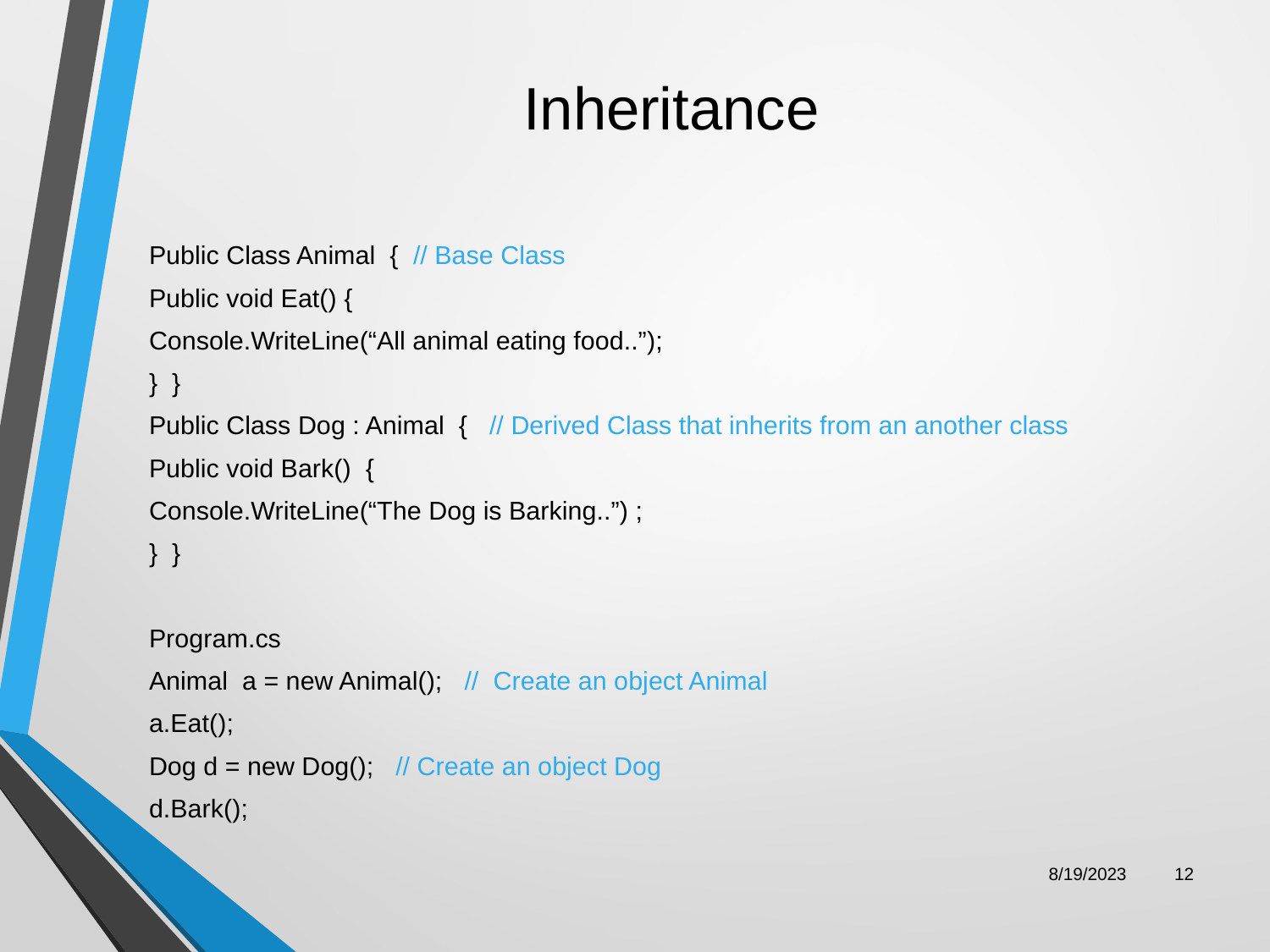

# Inheritance
Public Class Animal  {  // Base Class
Public void Eat() {
Console.WriteLine(“All animal eating food..”);
}  }
Public Class Dog : Animal  {   // Derived Class that inherits from an another class
Public void Bark()  {
Console.WriteLine(“The Dog is Barking..”) ;
}  }

Program.cs
Animal  a = new Animal();   //  Create an object Animal
a.Eat();
Dog d = new Dog();   // Create an object Dog
d.Bark();

8/19/2023
12